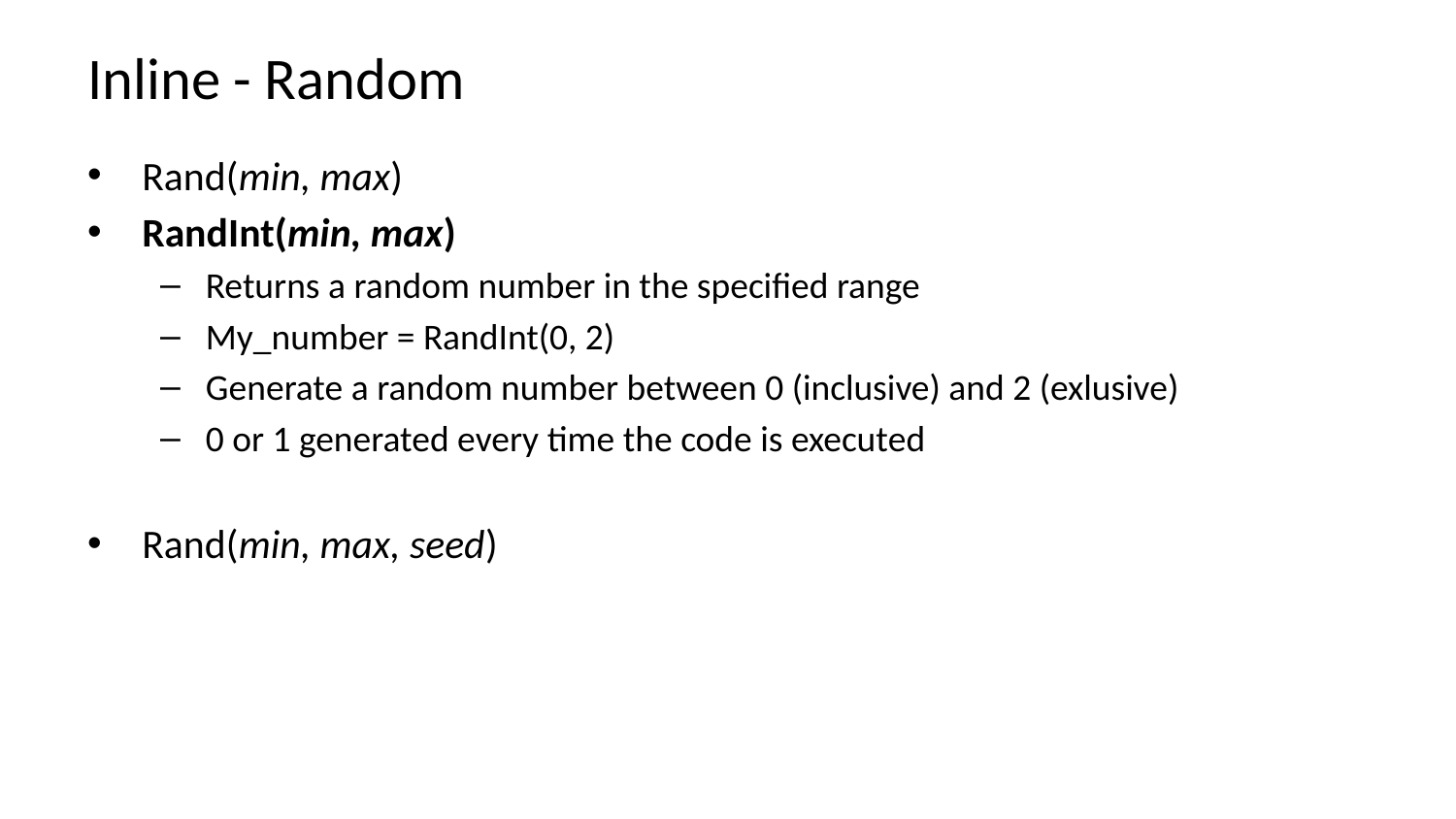

# Inline - Random
Rand(min, max)
RandInt(min, max)
Returns a random number in the specified range
My_number = RandInt(0, 2)
Generate a random number between 0 (inclusive) and 2 (exlusive)
0 or 1 generated every time the code is executed

Rand(min, max, seed)